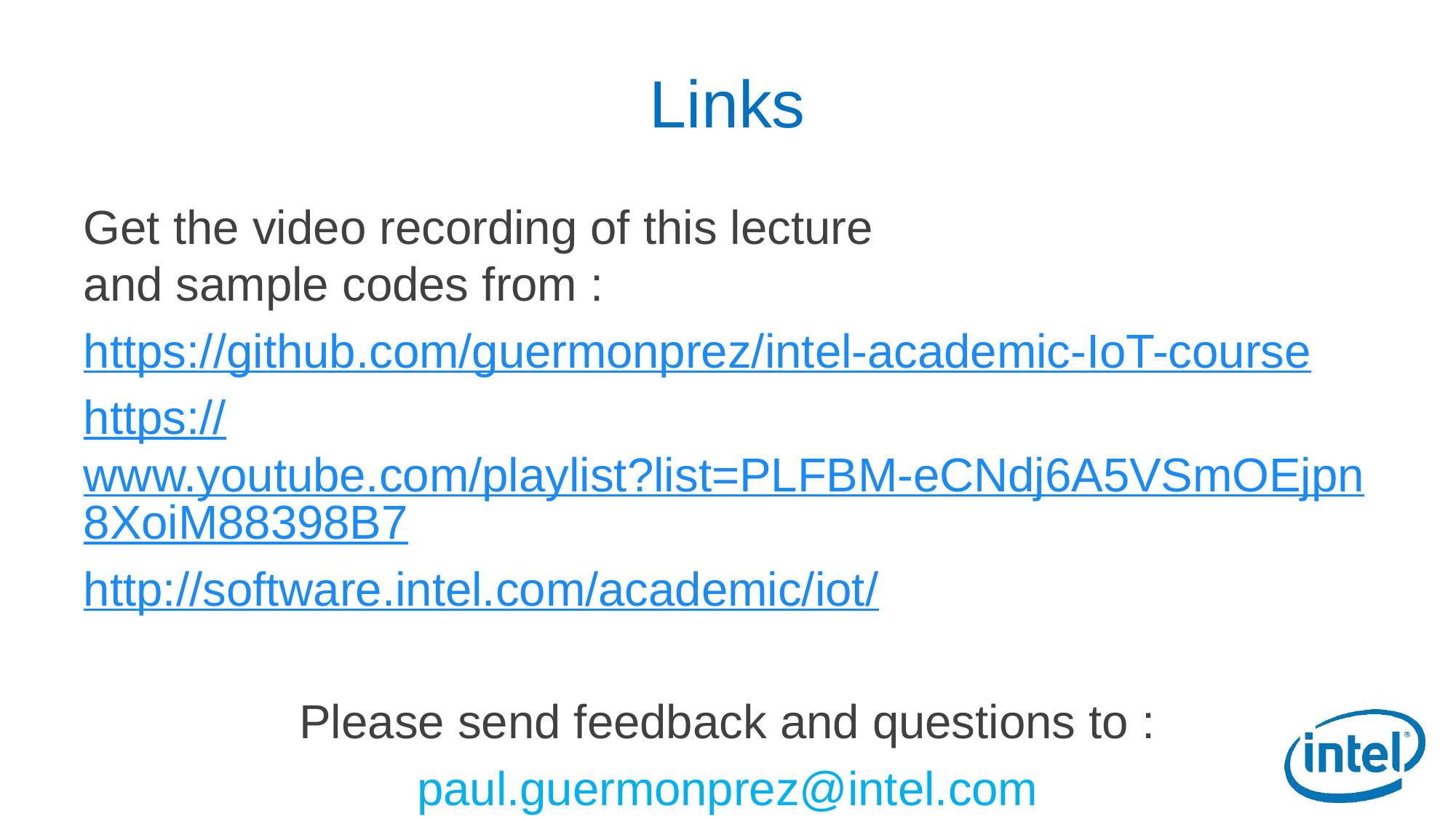

# Links
Get the video recording of this lecture
and sample codes from :
https://github.com/guermonprez/intel-academic-IoT-course
https://www.youtube.com/playlist?list=PLFBM-eCNdj6A5VSmOEjpn8XoiM88398B7
http://software.intel.com/academic/iot/

Please send feedback and questions to :
paul.guermonprez@intel.com